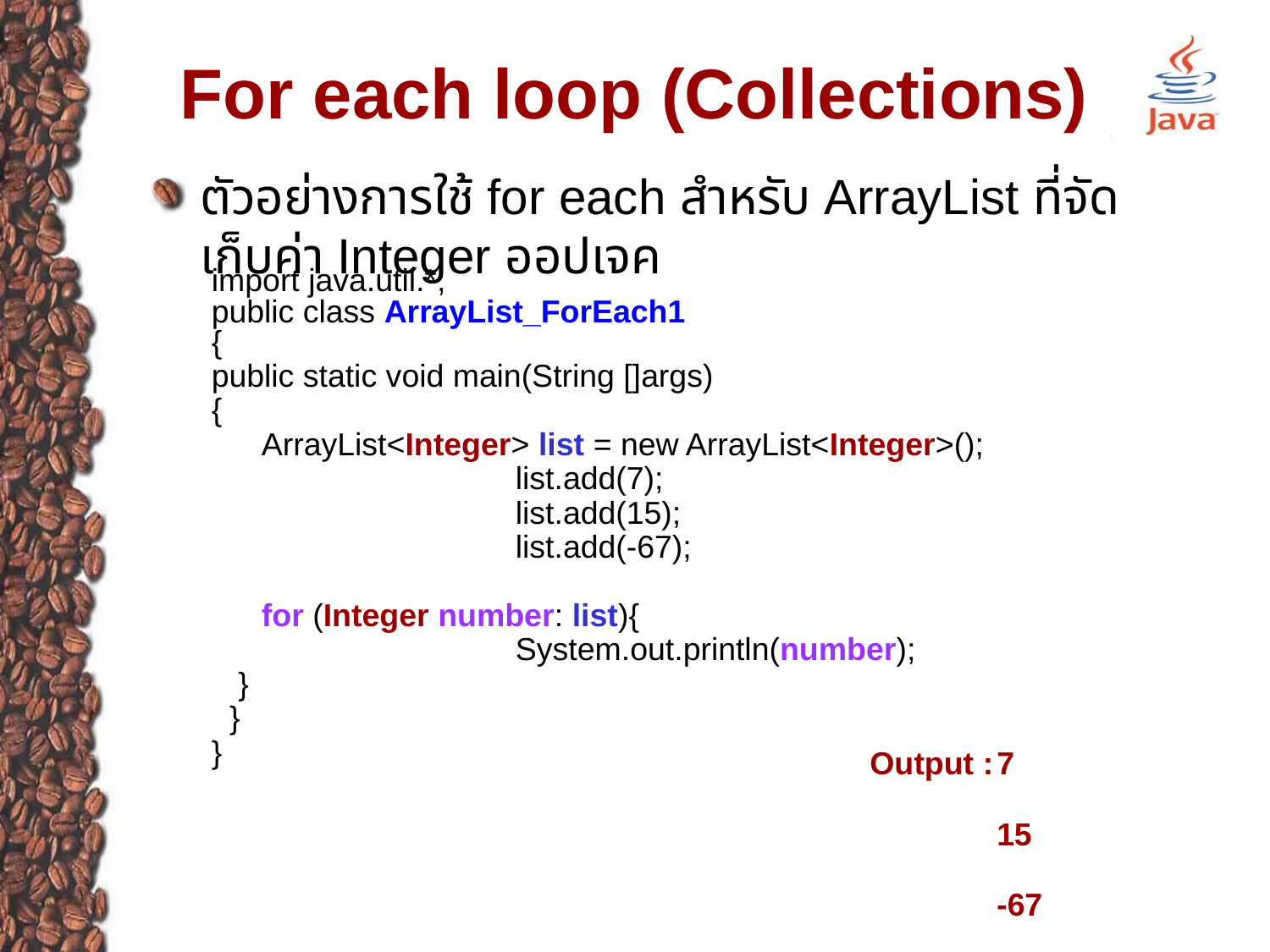

# For each loop (Collections)
ตัวอย่างการใช้ for each สำหรับ ArrayList ที่จัดเก็บค่า Integer ออปเจค

import java.util.*;
public class ArrayList_ForEach1
{
public static void main(String []args)
{
	ArrayList<Integer> list = new ArrayList<Integer>();
			list.add(7);
			list.add(15);
			list.add(-67);

	for (Integer number: list){
			System.out.println(number);
   }
  }
}
Output :	7
		15
		-67